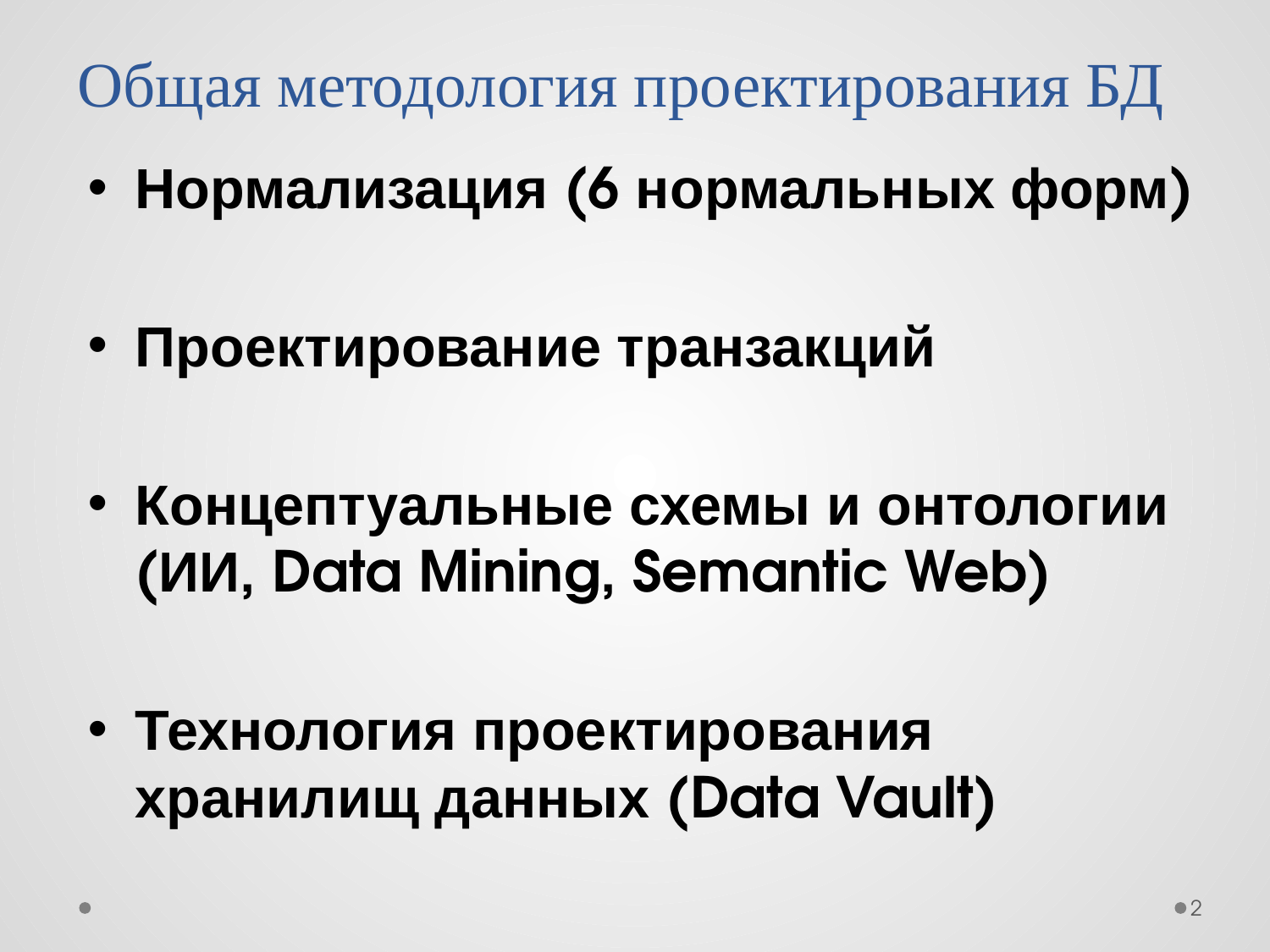

# Общая методология проектирования БД
Нормализация (6 нормальных форм)

Проектирование транзакций

Концептуальные схемы и онтологии (ИИ, Data Mining, Semantic Web)

Технология проектирования хранилищ данных (Data Vault)

2